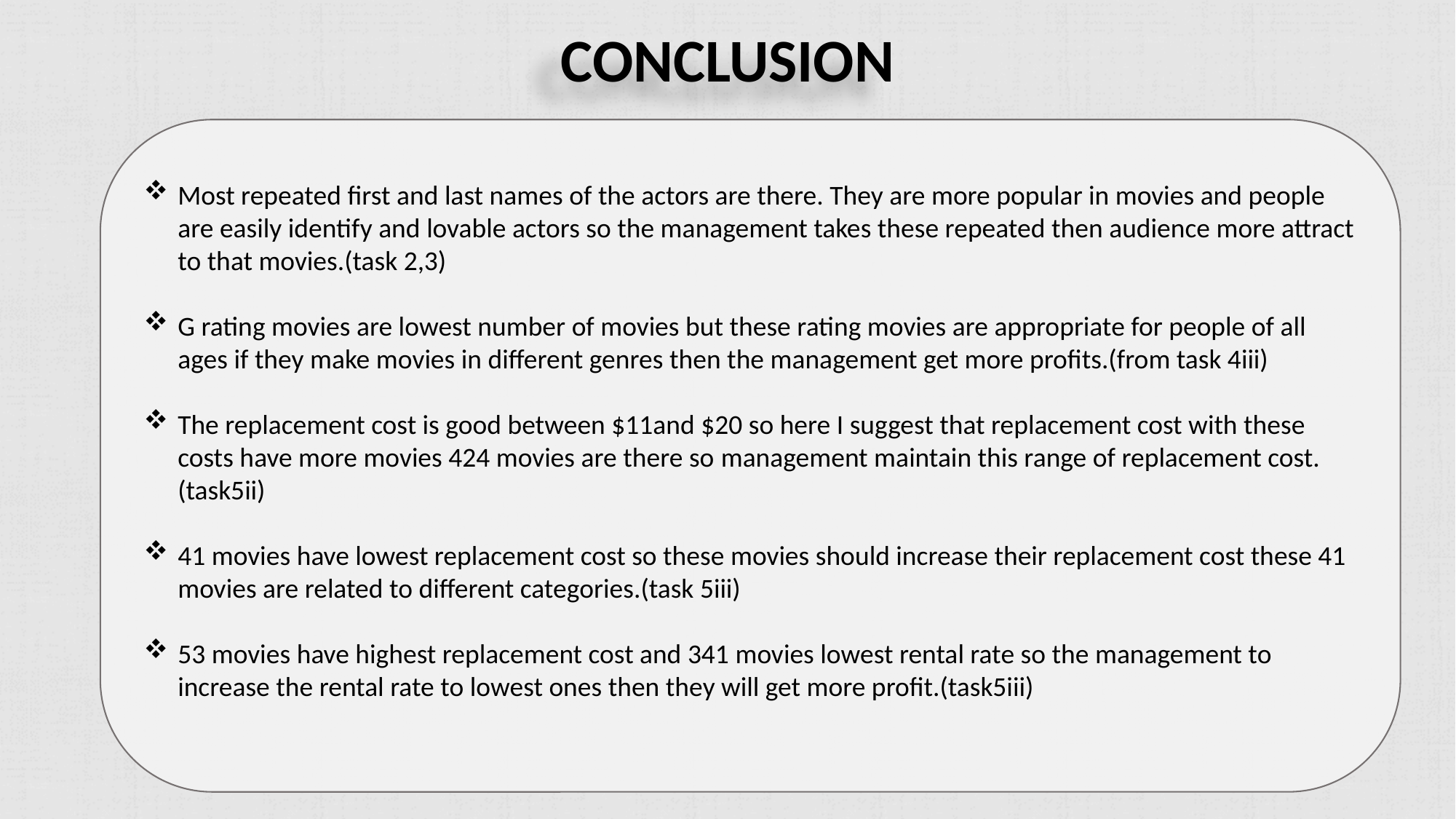

CONCLUSION
Most repeated first and last names of the actors are there. They are more popular in movies and people are easily identify and lovable actors so the management takes these repeated then audience more attract to that movies.(task 2,3)

G rating movies are lowest number of movies but these rating movies are appropriate for people of all ages if they make movies in different genres then the management get more profits.(from task 4iii)

The replacement cost is good between $11and $20 so here I suggest that replacement cost with these costs have more movies 424 movies are there so management maintain this range of replacement cost.(task5ii)

41 movies have lowest replacement cost so these movies should increase their replacement cost these 41 movies are related to different categories.(task 5iii)

53 movies have highest replacement cost and 341 movies lowest rental rate so the management to increase the rental rate to lowest ones then they will get more profit.(task5iii)